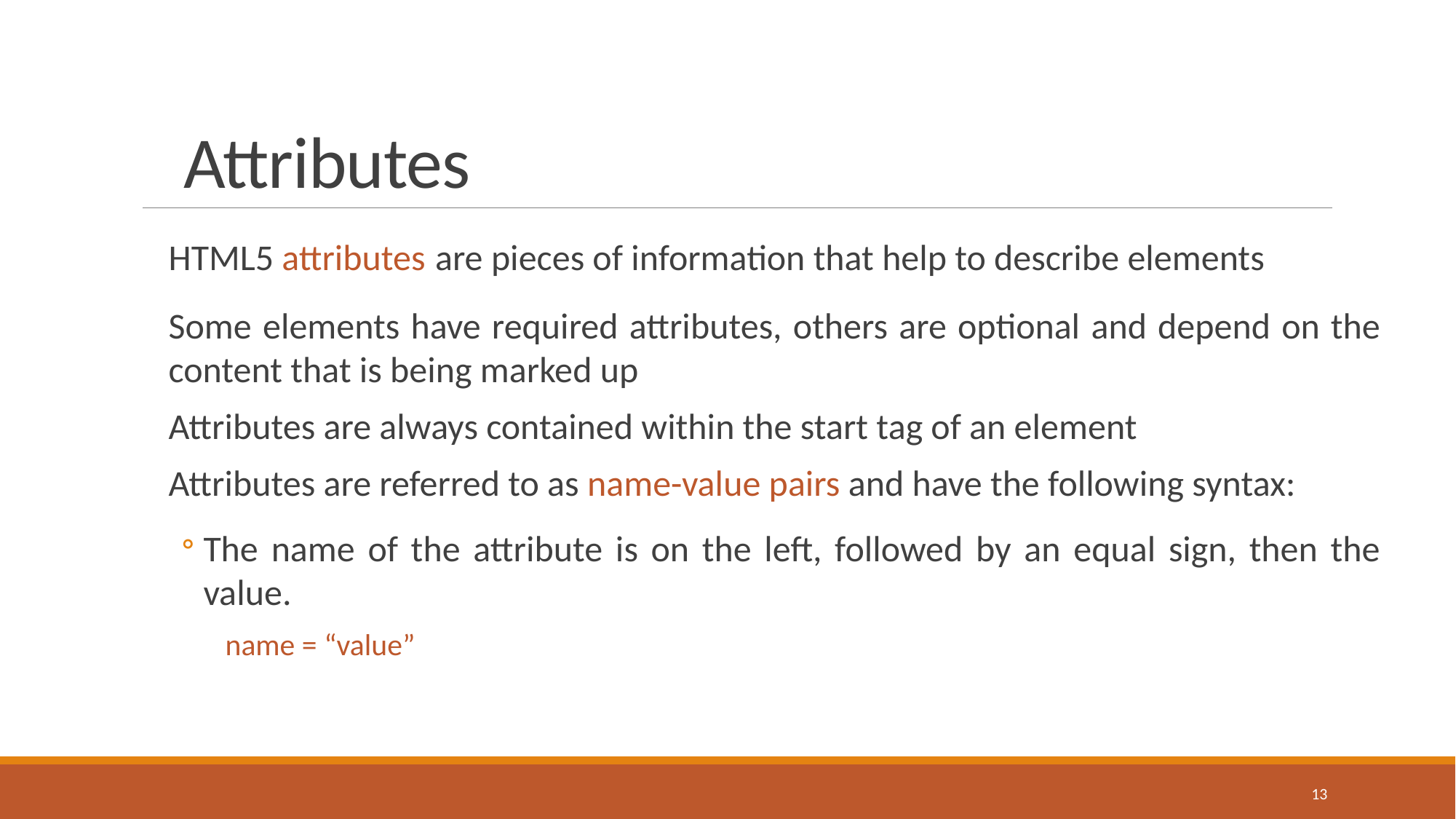

#
Attributes
HTML5 attributes are pieces of information that help to describe elements
Some elements have required attributes, others are optional and depend on the content that is being marked up
Attributes are always contained within the start tag of an element
Attributes are referred to as name-value pairs and have the following syntax:
The name of the attribute is on the left, followed by an equal sign, then the value.
name = “value”

13